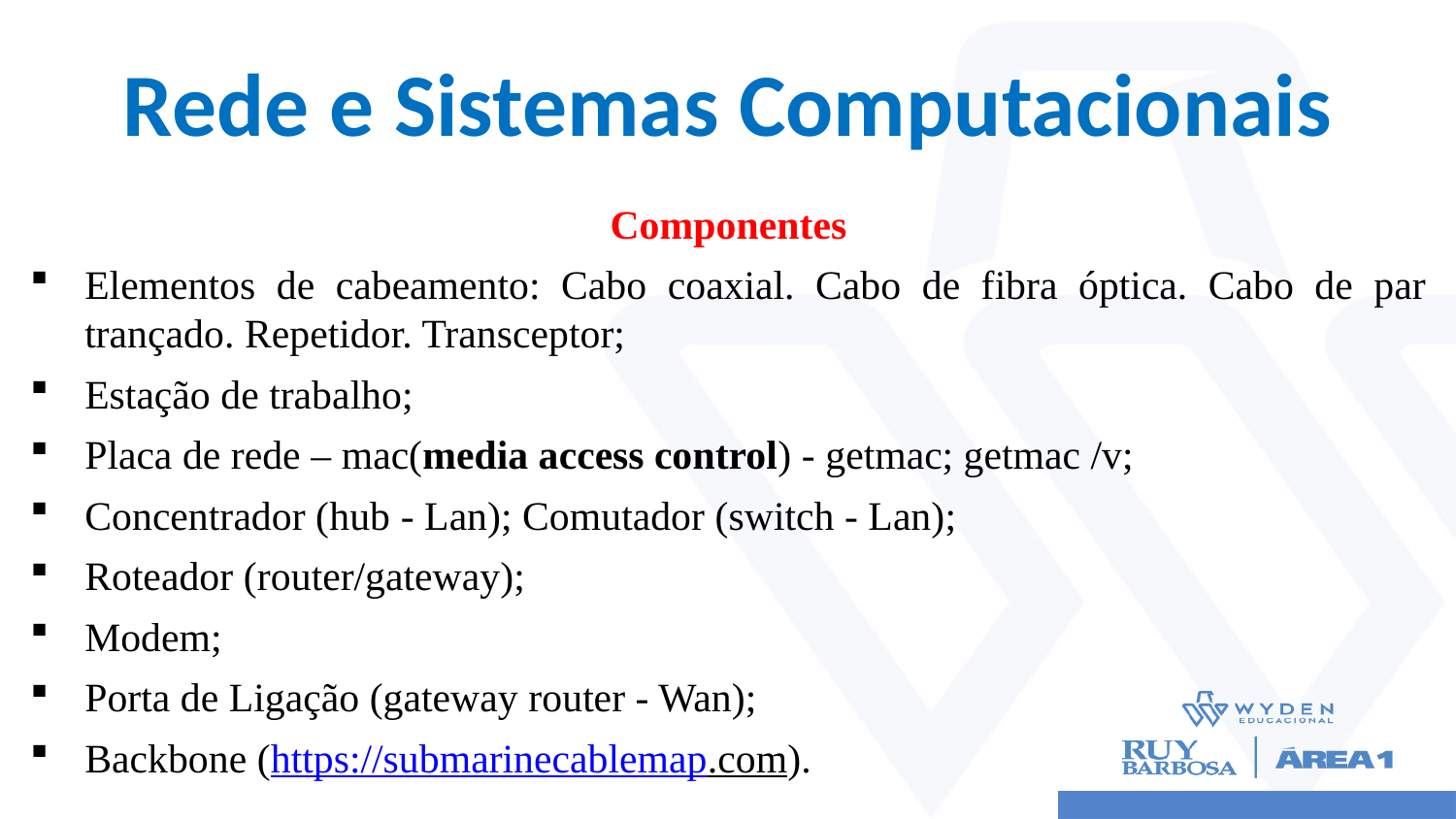

# Rede e Sistemas Computacionais
Componentes
Elementos de cabeamento: Cabo coaxial. Cabo de fibra óptica. Cabo de par trançado. Repetidor. Transceptor;
Estação de trabalho;
Placa de rede – mac(media access control) - getmac; getmac /v;
Concentrador (hub - Lan); Comutador (switch - Lan);
Roteador (router/gateway);
Modem;
Porta de Ligação (gateway router - Wan);
Backbone (https://submarinecablemap.com).